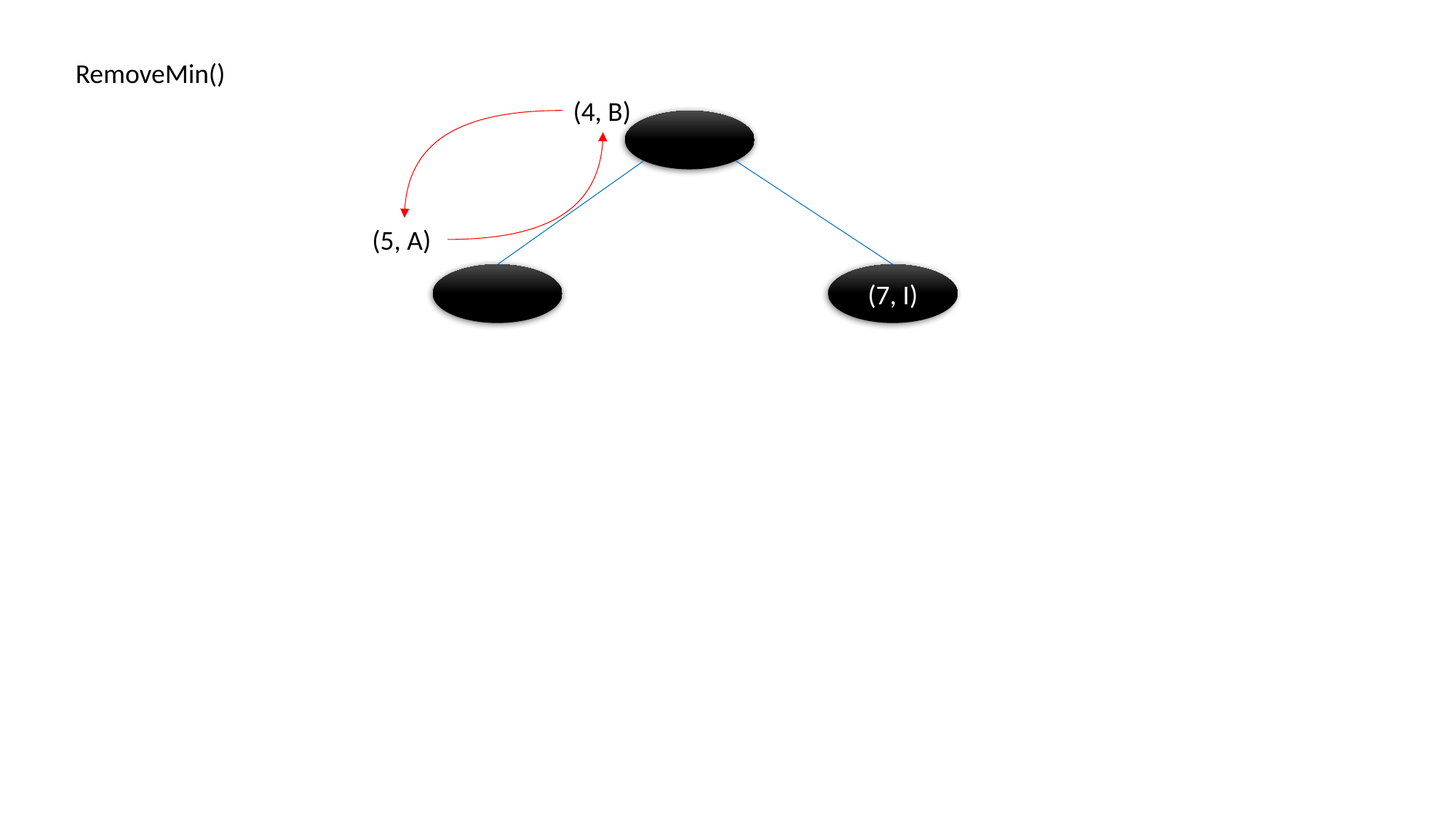

RemoveMin()
(4, B)

(5, A)

(7, I)